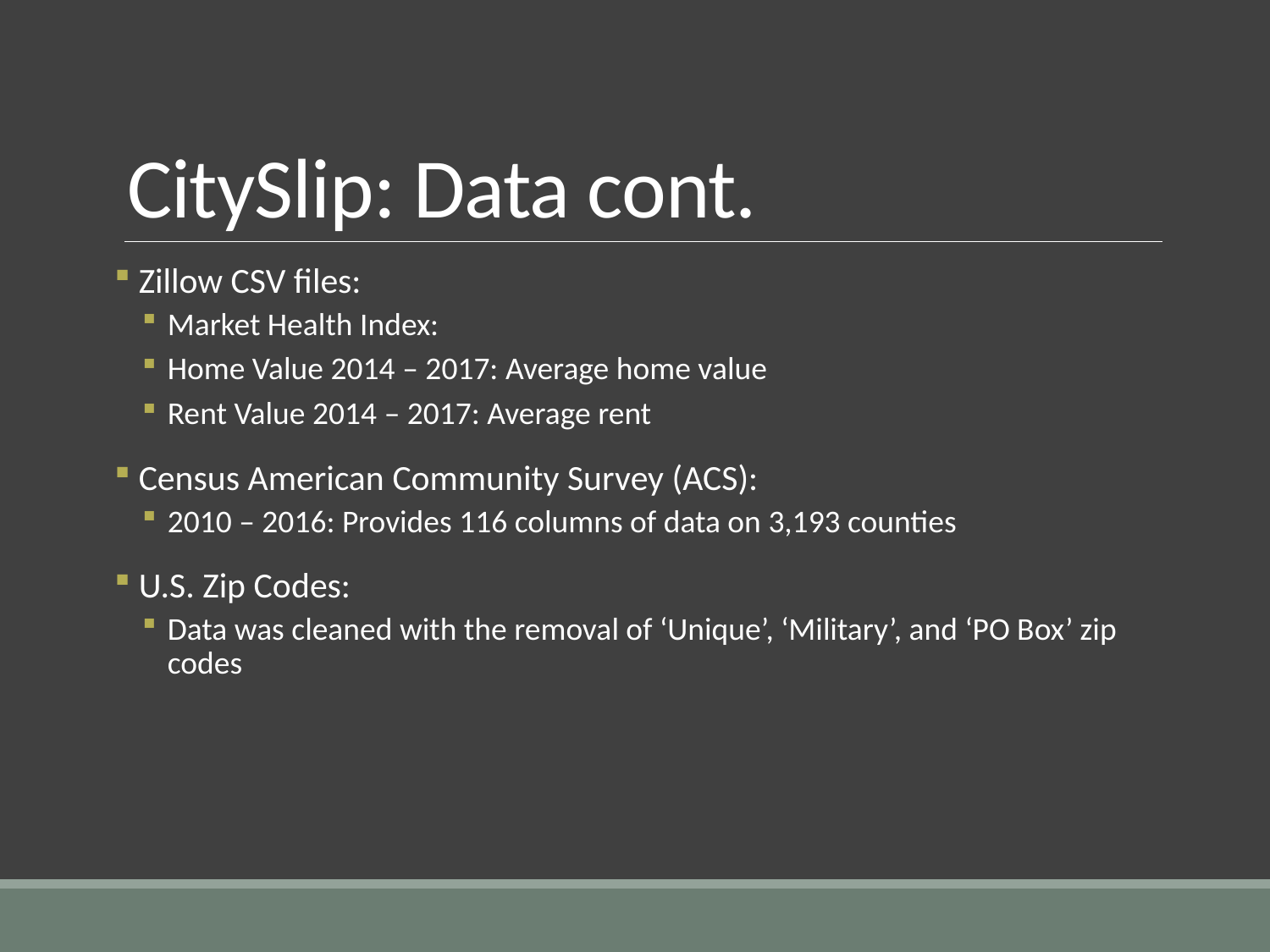

# CitySlip: Data cont.
 Zillow CSV files:
Market Health Index:
Home Value 2014 – 2017: Average home value
Rent Value 2014 – 2017: Average rent
 Census American Community Survey (ACS):
2010 – 2016: Provides 116 columns of data on 3,193 counties
 U.S. Zip Codes:
Data was cleaned with the removal of ‘Unique’, ‘Military’, and ‘PO Box’ zip codes